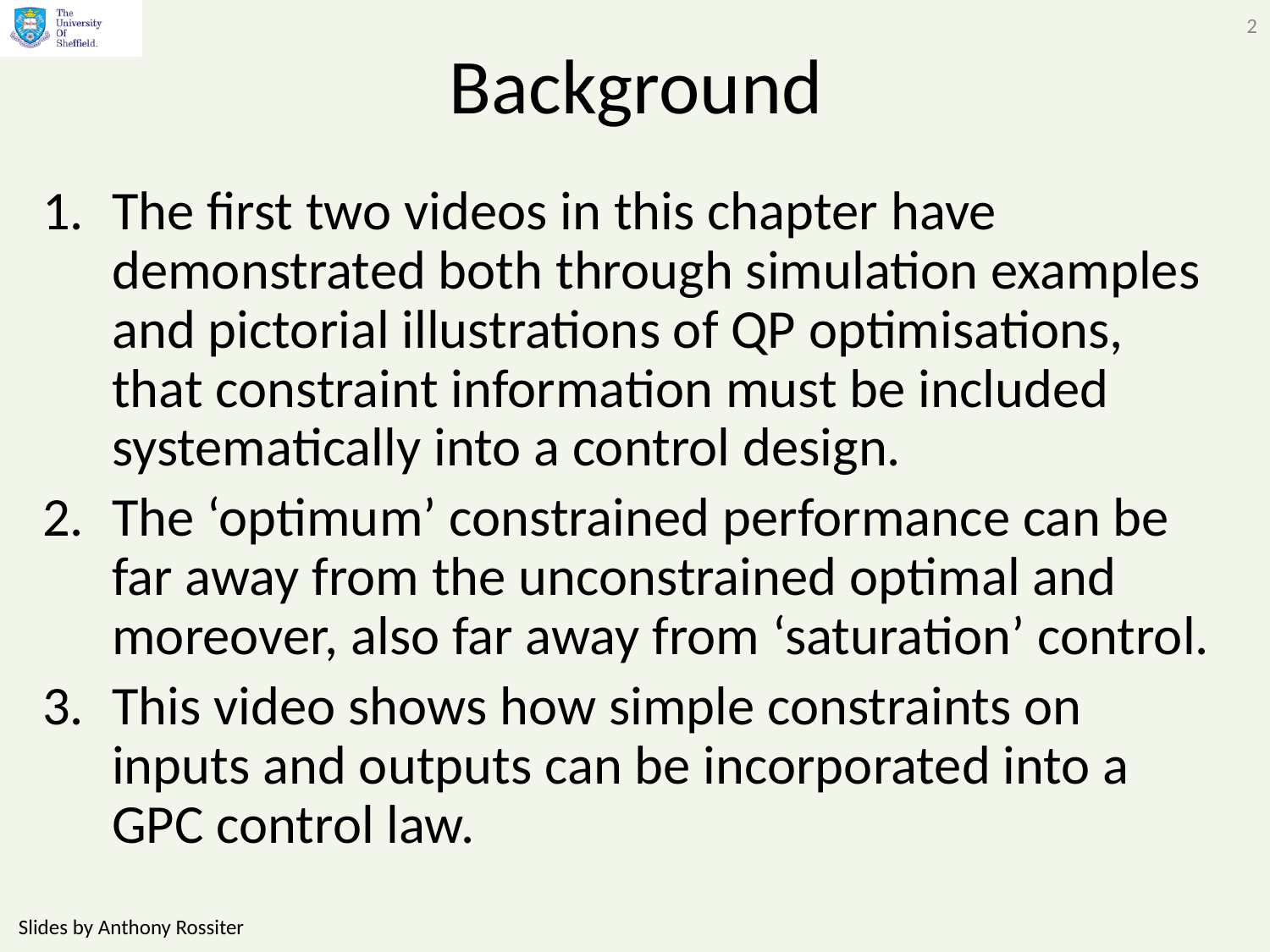

2
# Background
The first two videos in this chapter have demonstrated both through simulation examples and pictorial illustrations of QP optimisations, that constraint information must be included systematically into a control design.
The ‘optimum’ constrained performance can be far away from the unconstrained optimal and moreover, also far away from ‘saturation’ control.
This video shows how simple constraints on inputs and outputs can be incorporated into a GPC control law.
Slides by Anthony Rossiter